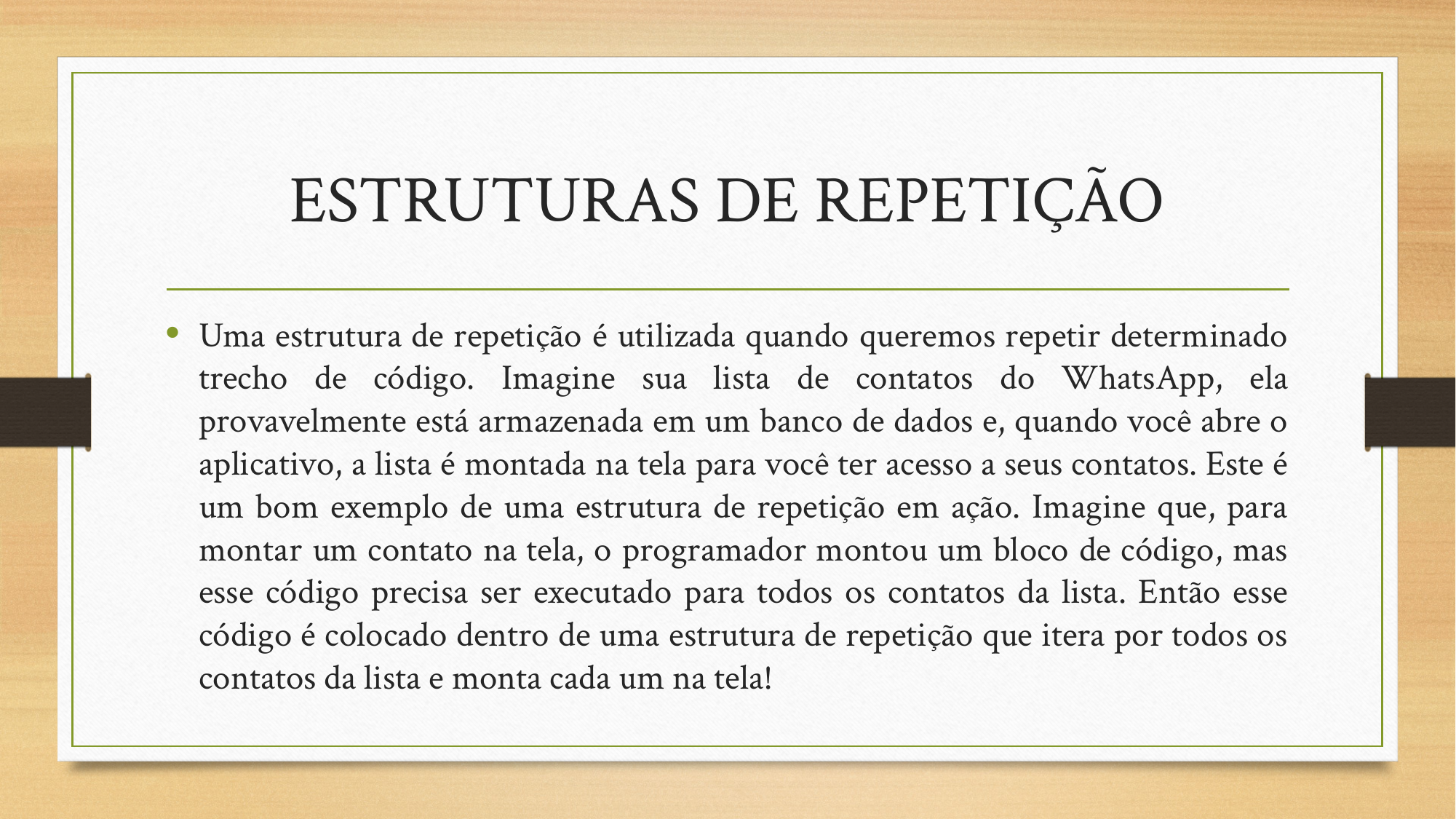

# ESTRUTURAS DE REPETIÇÃO
Uma estrutura de repetição é utilizada quando queremos repetir determinado trecho de código. Imagine sua lista de contatos do WhatsApp, ela provavelmente está armazenada em um banco de dados e, quando você abre o aplicativo, a lista é montada na tela para você ter acesso a seus contatos. Este é um bom exemplo de uma estrutura de repetição em ação. Imagine que, para montar um contato na tela, o programador montou um bloco de código, mas esse código precisa ser executado para todos os contatos da lista. Então esse código é colocado dentro de uma estrutura de repetição que itera por todos os contatos da lista e monta cada um na tela!